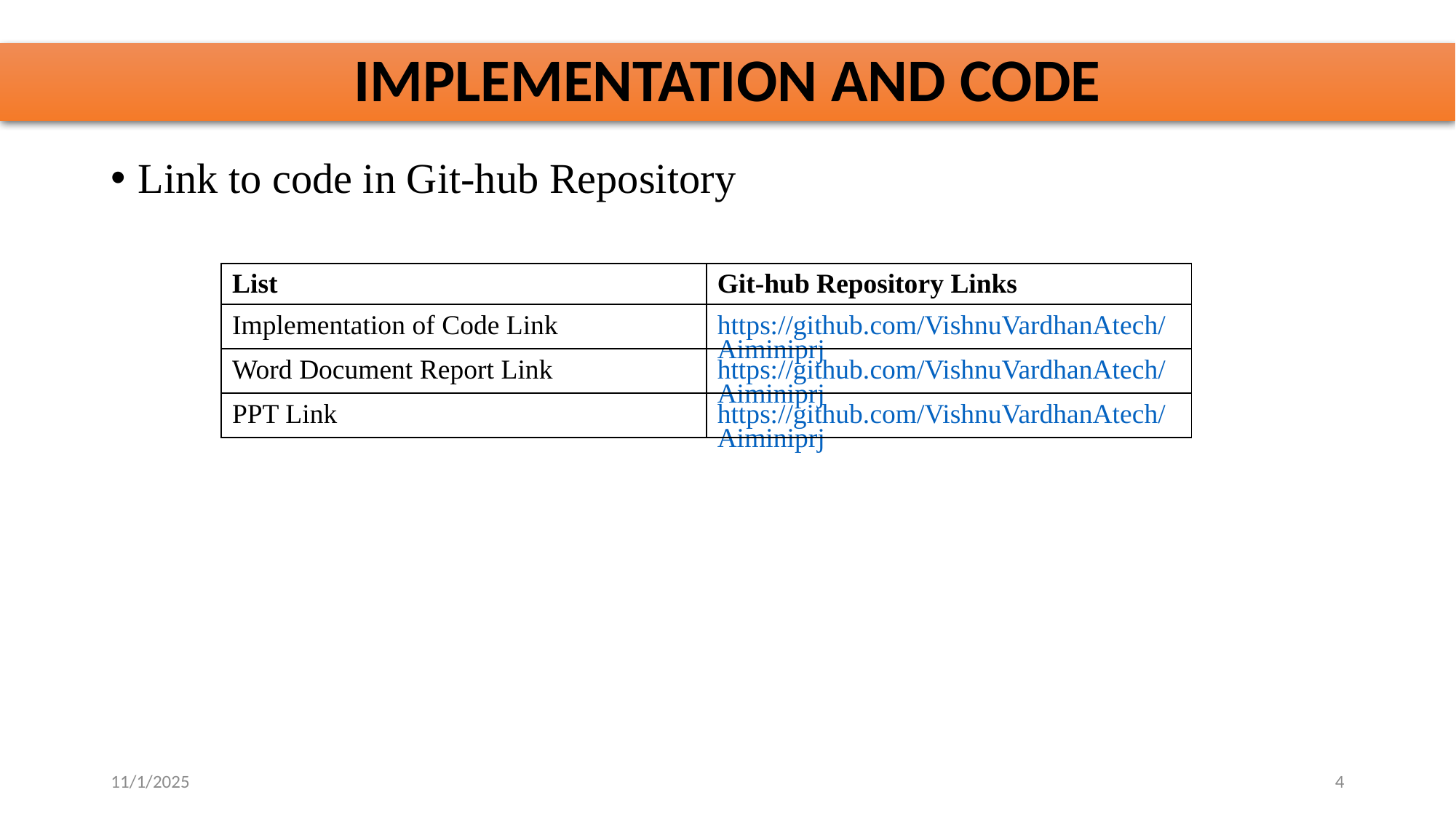

# IMPLEMENTATION AND CODE
Link to code in Git-hub Repository

| List | Git-hub Repository Links |
| --- | --- |
| Implementation of Code Link | https://github.com/VishnuVardhanAtech/Aiminiprj |
| Word Document Report Link | https://github.com/VishnuVardhanAtech/Aiminiprj |
| PPT Link | https://github.com/VishnuVardhanAtech/Aiminiprj |
11/1/2025
4